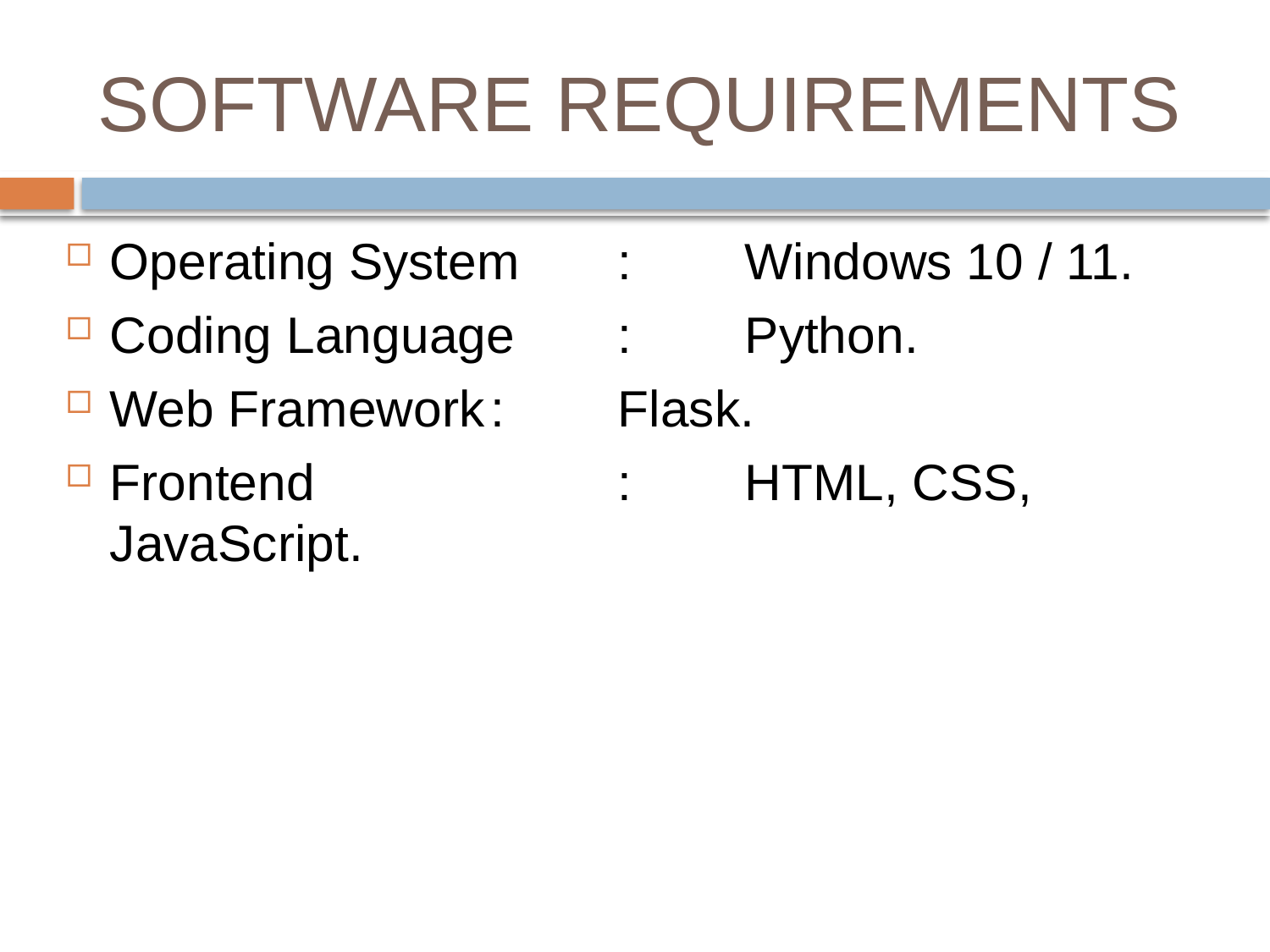

# SOFTWARE REQUIREMENTS
Operating System 	: 	Windows 10 / 11.
Coding Language	:	Python.
Web Framework	:	Flask.
Frontend			: 	HTML, CSS, JavaScript.